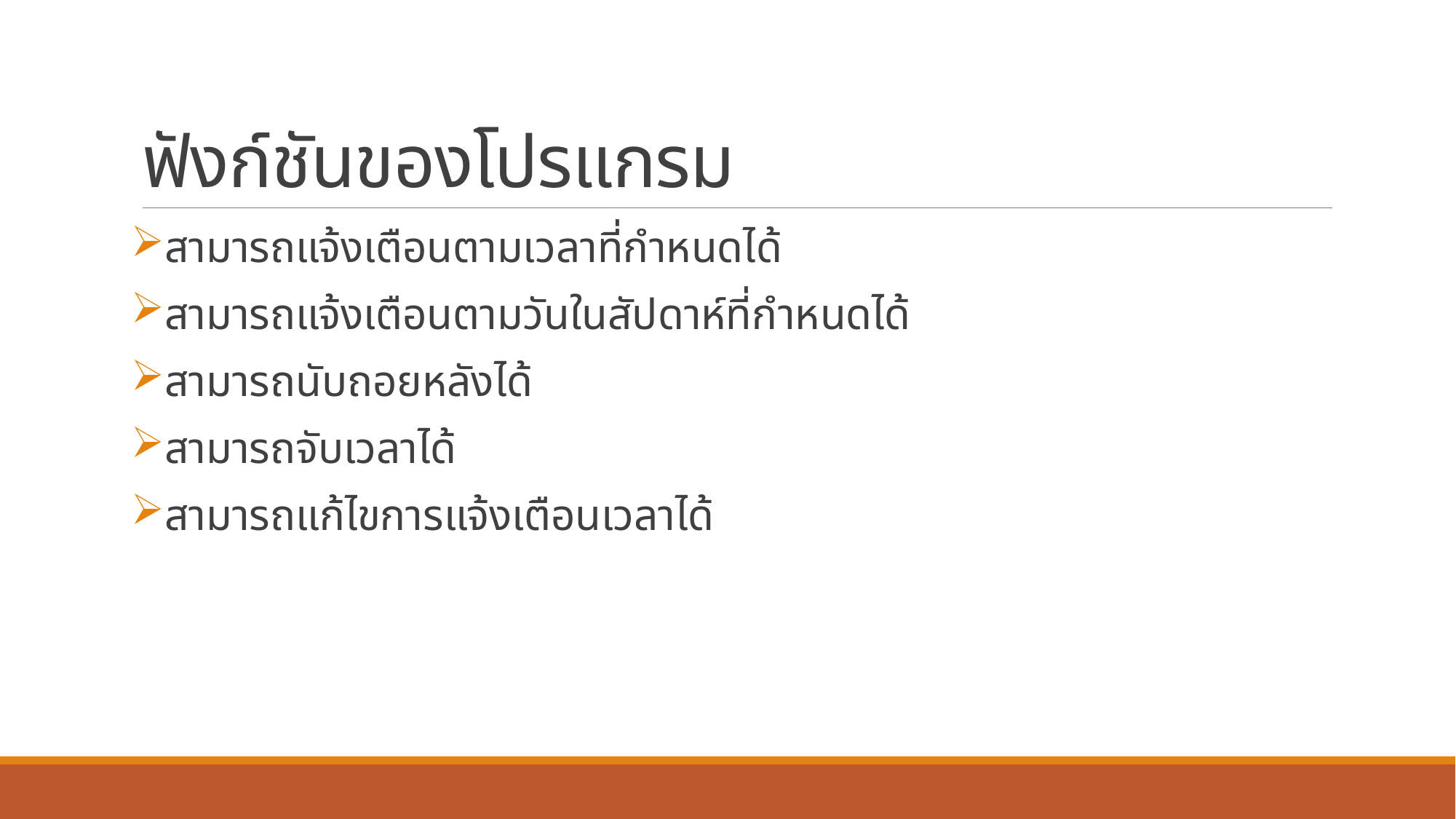

# ฟังก์ชันของโปรแกรม
สามารถแจ้งเตือนตามเวลาที่กำหนดได้
สามารถแจ้งเตือนตามวันในสัปดาห์ที่กำหนดได้
สามารถนับถอยหลังได้
สามารถจับเวลาได้
สามารถแก้ไขการแจ้งเตือนเวลาได้